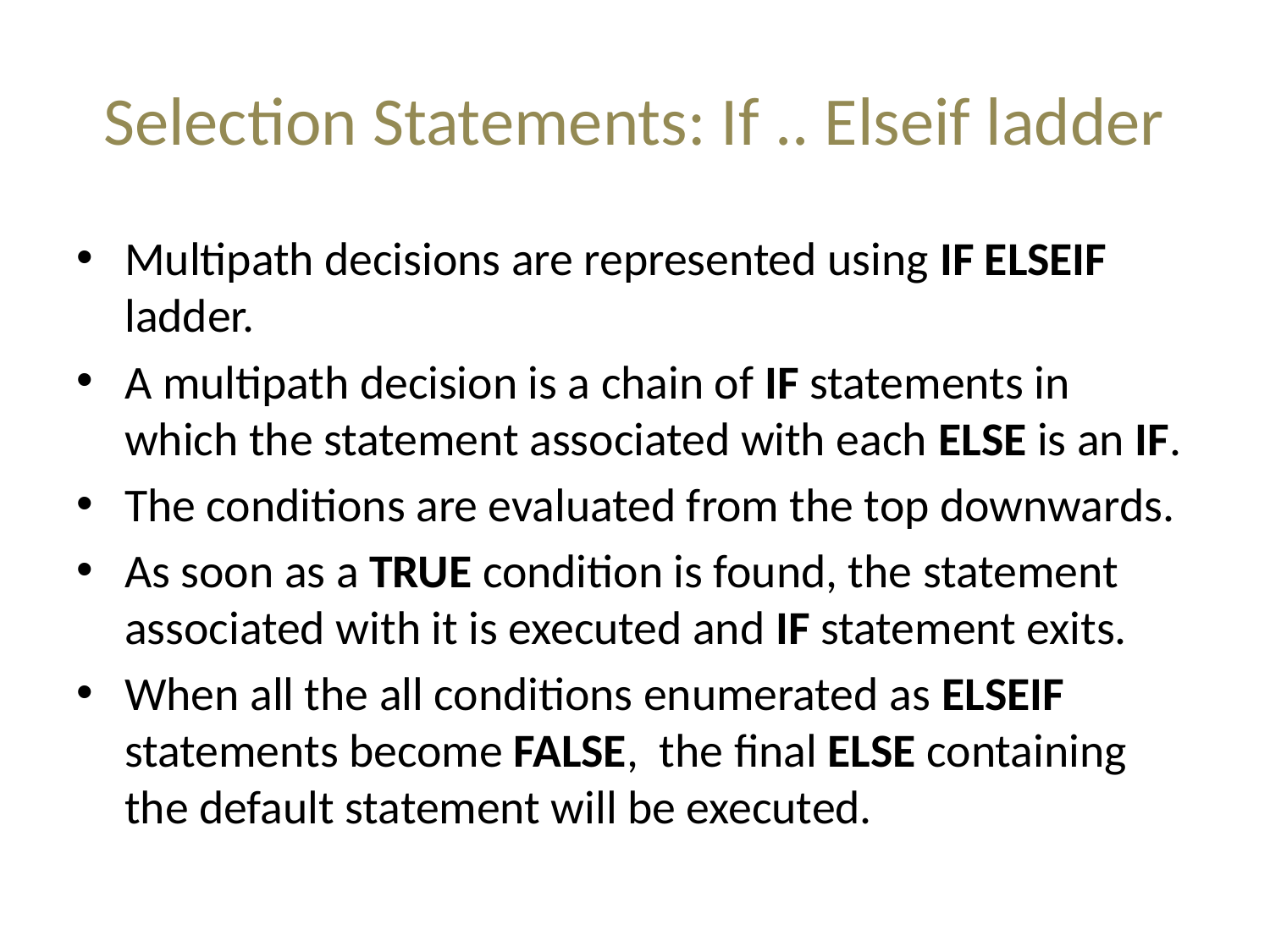

# Selection Statements: If .. Elseif ladder
Multipath decisions are represented using IF ELSEIF ladder.
A multipath decision is a chain of IF statements in which the statement associated with each ELSE is an IF.
The conditions are evaluated from the top downwards.
As soon as a TRUE condition is found, the statement associated with it is executed and IF statement exits.
When all the all conditions enumerated as ELSEIF statements become FALSE,  the final ELSE containing the default statement will be executed.